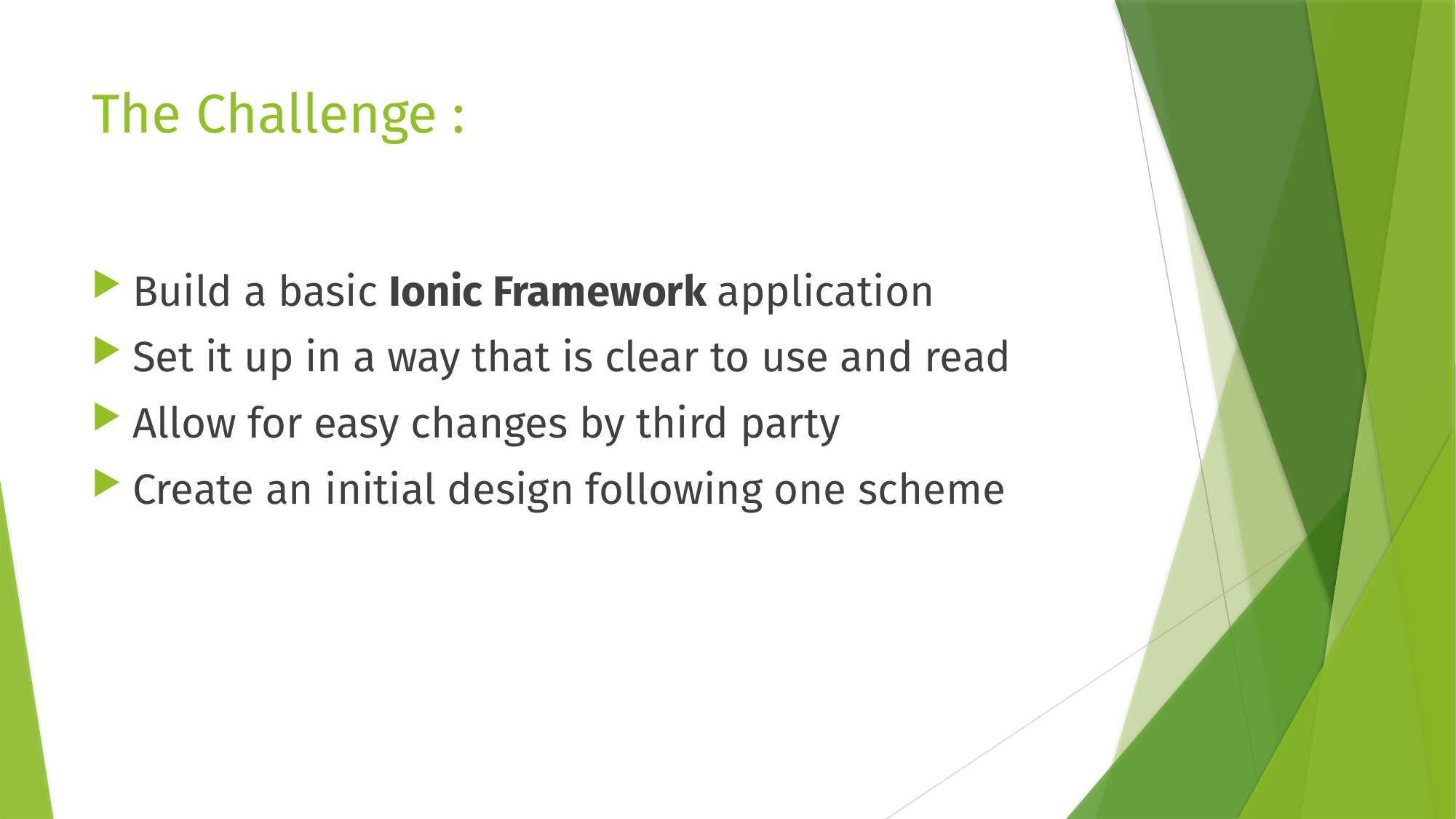

# The Challenge :
Build a basic Ionic Framework application
Set it up in a way that is clear to use and read
Allow for easy changes by third party
Create an initial design following one scheme